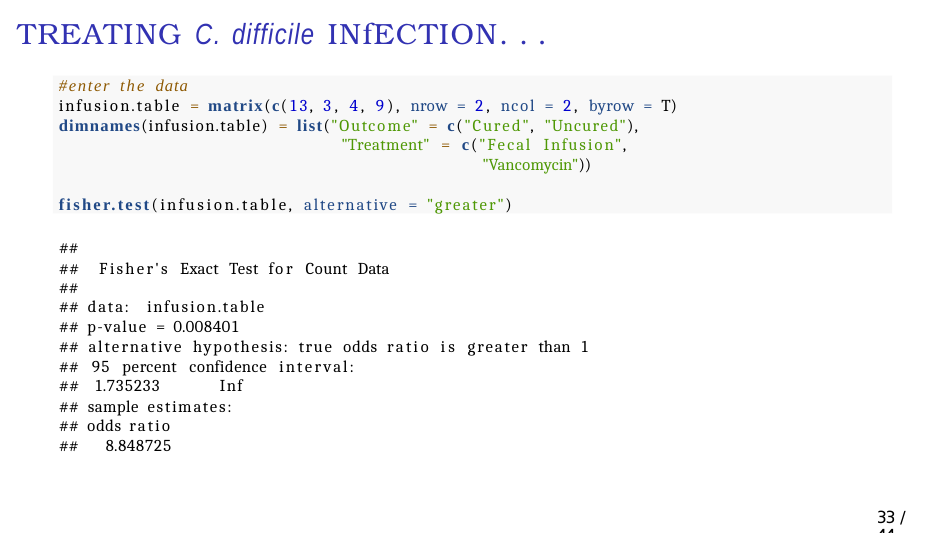

# Treating C. difficile infection. . .
#enter the data
infusion.table = matrix(c(13, 3, 4, 9), nrow = 2, ncol = 2, byrow = T)
dimnames(infusion.table) = list("Outcome" = c("Cured", "Uncured"),
"Treatment" = c("Fecal Infusion",
"Vancomycin"))
fisher.test(infusion.table, alternative = "greater")
##
##  Fisher's Exact Test for Count Data ##
## data:  infusion.table
## p-value = 0.008401
## alternative hypothesis: true odds ratio is greater than 1 ## 95 percent confidence interval:
##  1.735233	Inf
## sample estimates: ## odds ratio
##	8.848725
33 / 44